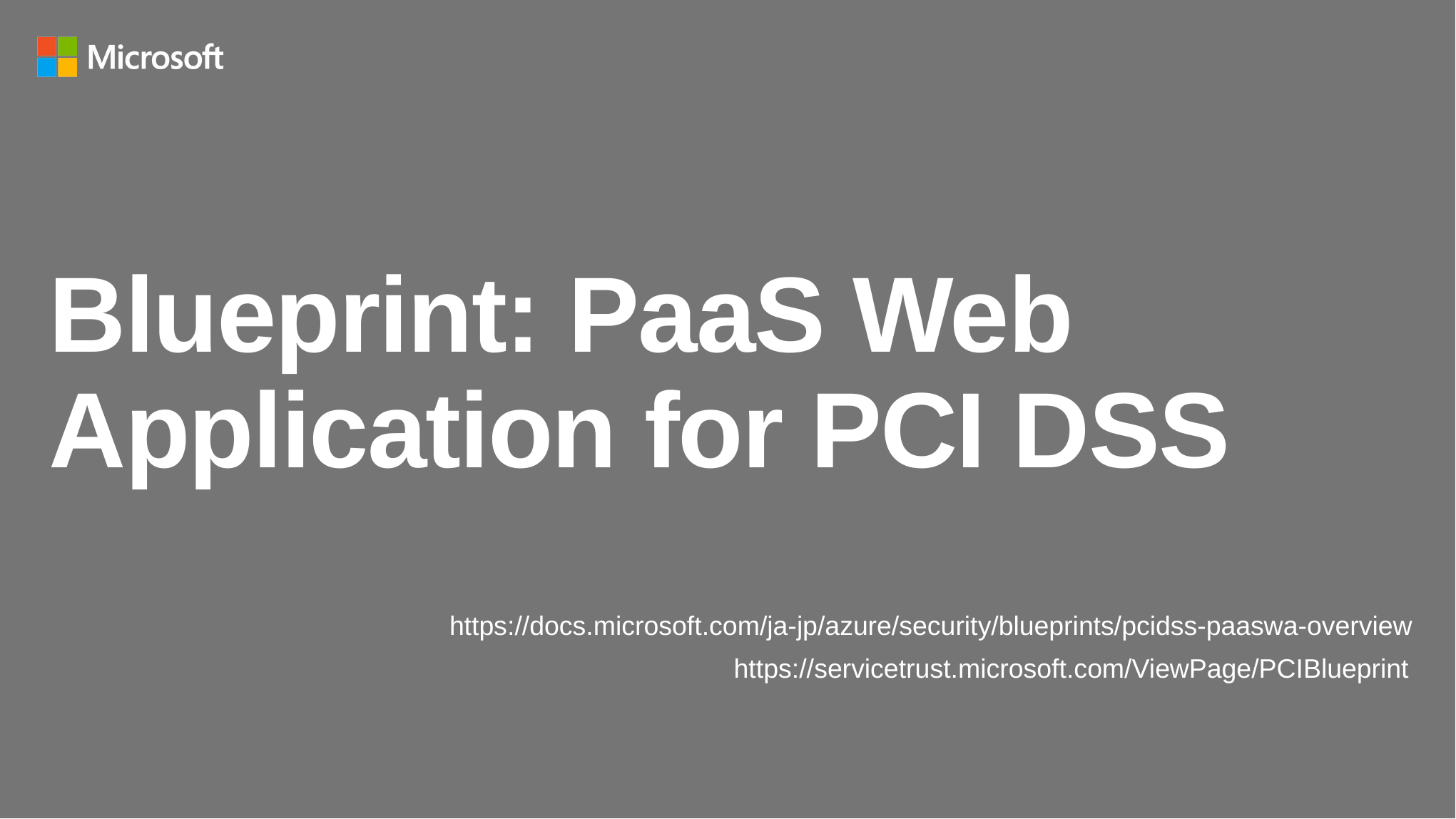

# Blueprint: PaaS Web Application for PCI DSS
https://docs.microsoft.com/ja-jp/azure/security/blueprints/pcidss-paaswa-overview
https://servicetrust.microsoft.com/ViewPage/PCIBlueprint